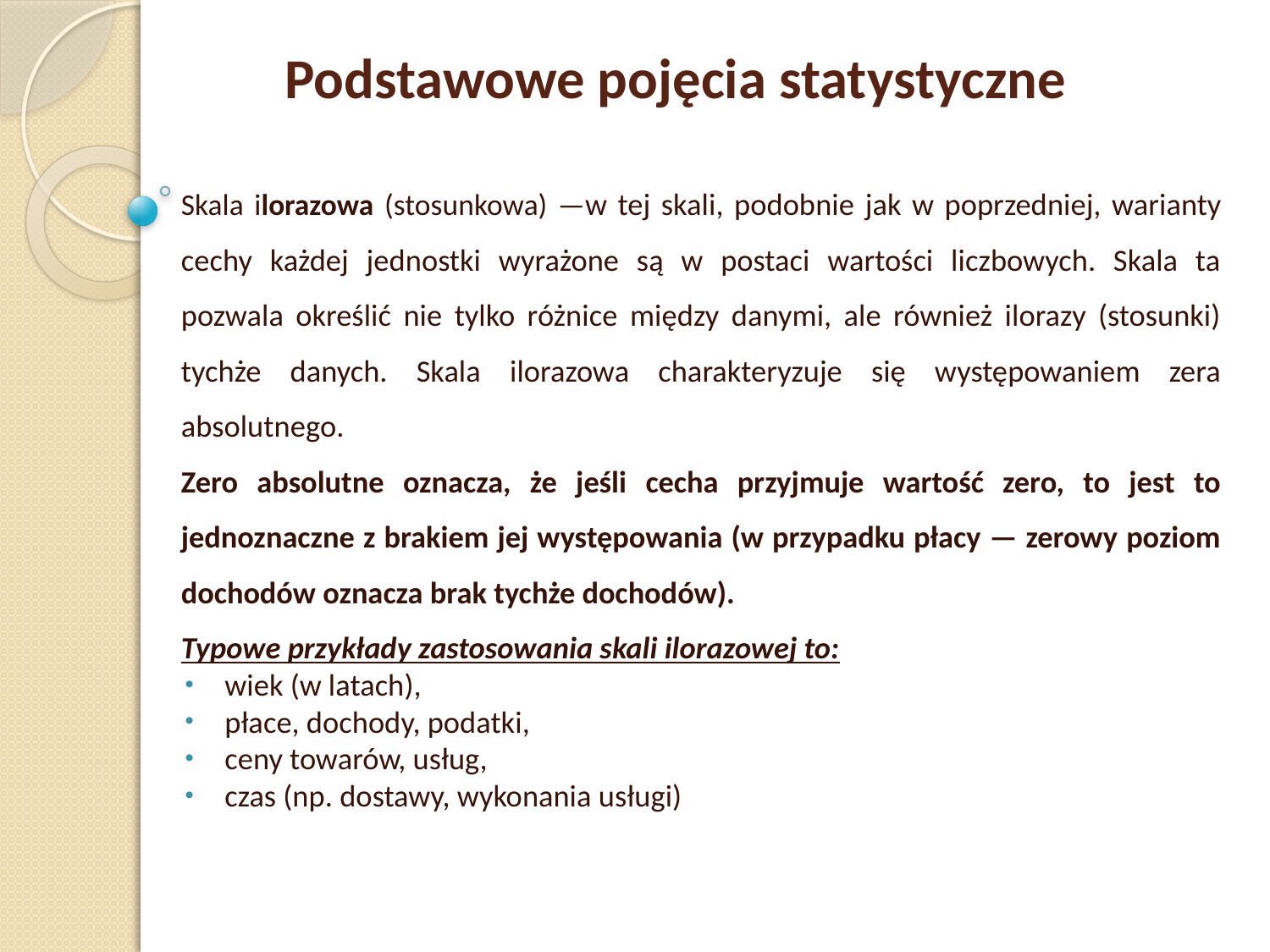

Podstawowe pojęcia statystyczne
Skala ilorazowa (stosunkowa) —w tej skali, podobnie jak w poprzedniej, warianty cechy każdej jednostki wyrażone są w postaci wartości liczbowych. Skala ta pozwala określić nie tylko różnice między danymi, ale również ilorazy (stosunki) tychże danych. Skala ilorazowa charakteryzuje się występowaniem zera absolutnego.
Zero absolutne oznacza, że jeśli cecha przyjmuje wartość zero, to jest to jednoznaczne z brakiem jej występowania (w przypadku płacy — zerowy poziom dochodów oznacza brak tychże dochodów).
Typowe przykłady zastosowania skali ilorazowej to:
wiek (w latach),
płace, dochody, podatki,
ceny towarów, usług,
czas (np. dostawy, wykonania usługi)